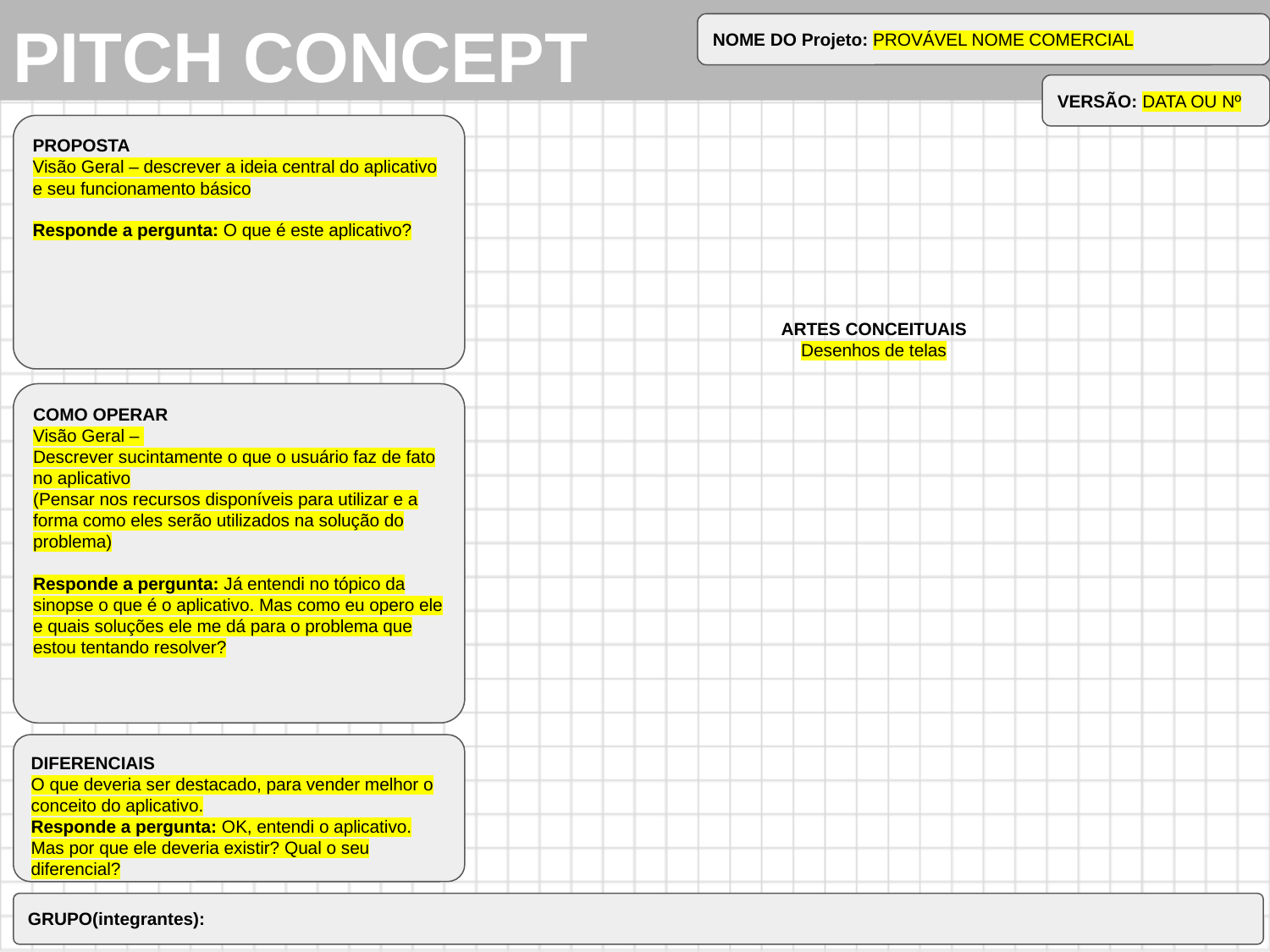

PITCH CONCEPT
NOME DO Projeto: PROVÁVEL NOME COMERCIAL
VERSÃO: DATA OU Nº
PROPOSTA
Visão Geral – descrever a ideia central do aplicativo e seu funcionamento básico

Responde a pergunta: O que é este aplicativo?

ARTES CONCEITUAIS
Desenhos de telas
COMO OPERAR
Visão Geral –
Descrever sucintamente o que o usuário faz de fato no aplicativo
(Pensar nos recursos disponíveis para utilizar e a forma como eles serão utilizados na solução do problema)

Responde a pergunta: Já entendi no tópico da sinopse o que é o aplicativo. Mas como eu opero ele e quais soluções ele me dá para o problema que estou tentando resolver?
DIFERENCIAIS
O que deveria ser destacado, para vender melhor o conceito do aplicativo.
Responde a pergunta: OK, entendi o aplicativo. Mas por que ele deveria existir? Qual o seu diferencial?
GRUPO(integrantes):